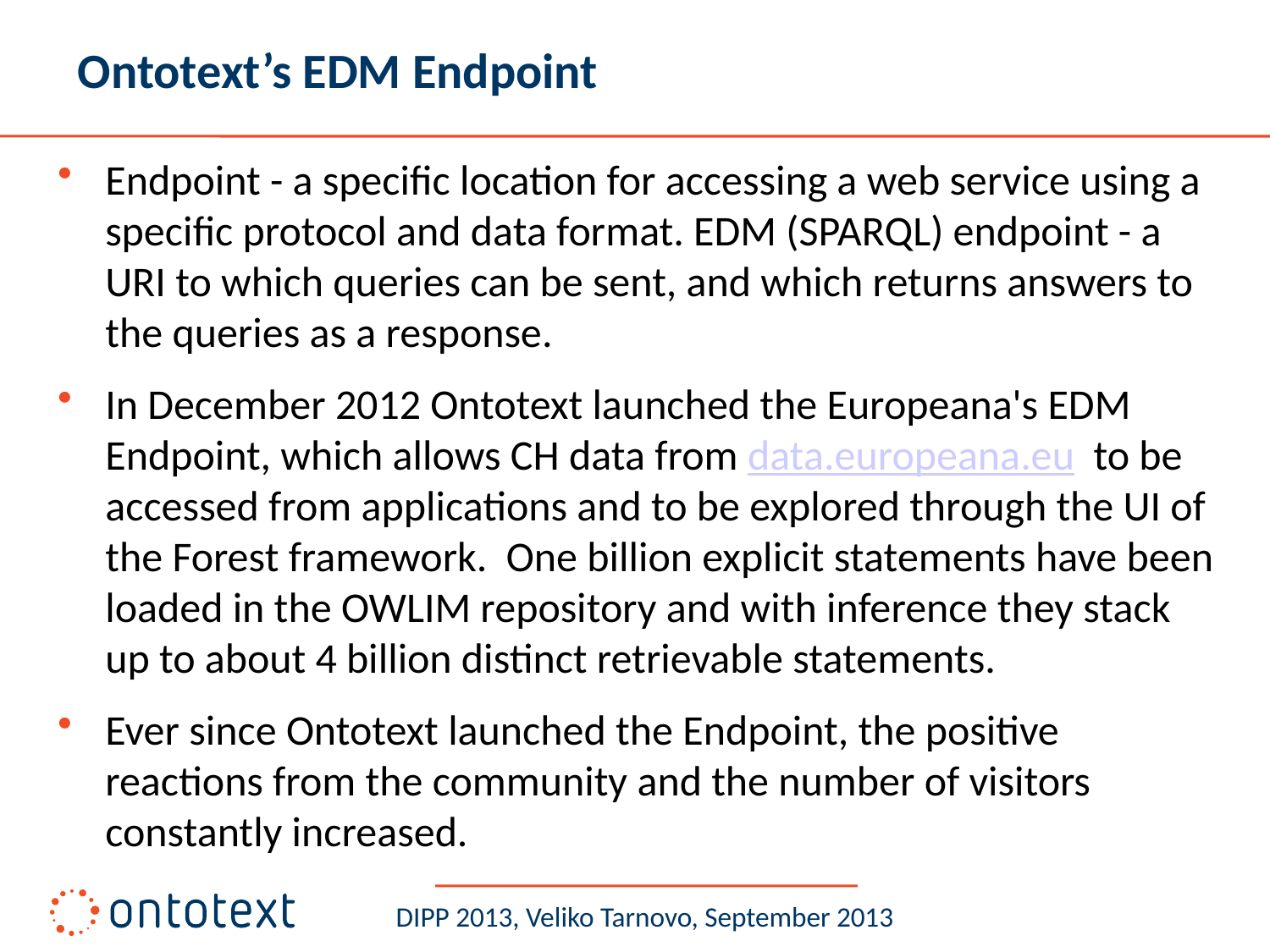

# Ontotext’s EDM Endpoint
Endpoint - a specific location for accessing a web service using a specific protocol and data format. EDM (SPARQL) endpoint - a URI to which queries can be sent, and which returns answers to the queries as a response.
In December 2012 Ontotext launched the Europeana's EDM Endpoint, which allows CH data from data.europeana.eu  to be accessed from applications and to be explored through the UI of the Forest framework.  One billion explicit statements have been loaded in the OWLIM repository and with inference they stack up to about 4 billion distinct retrievable statements.
Ever since Ontotext launched the Endpoint, the positive reactions from the community and the number of visitors constantly increased.

DIPP 2013, Veliko Tarnovo, September 2013